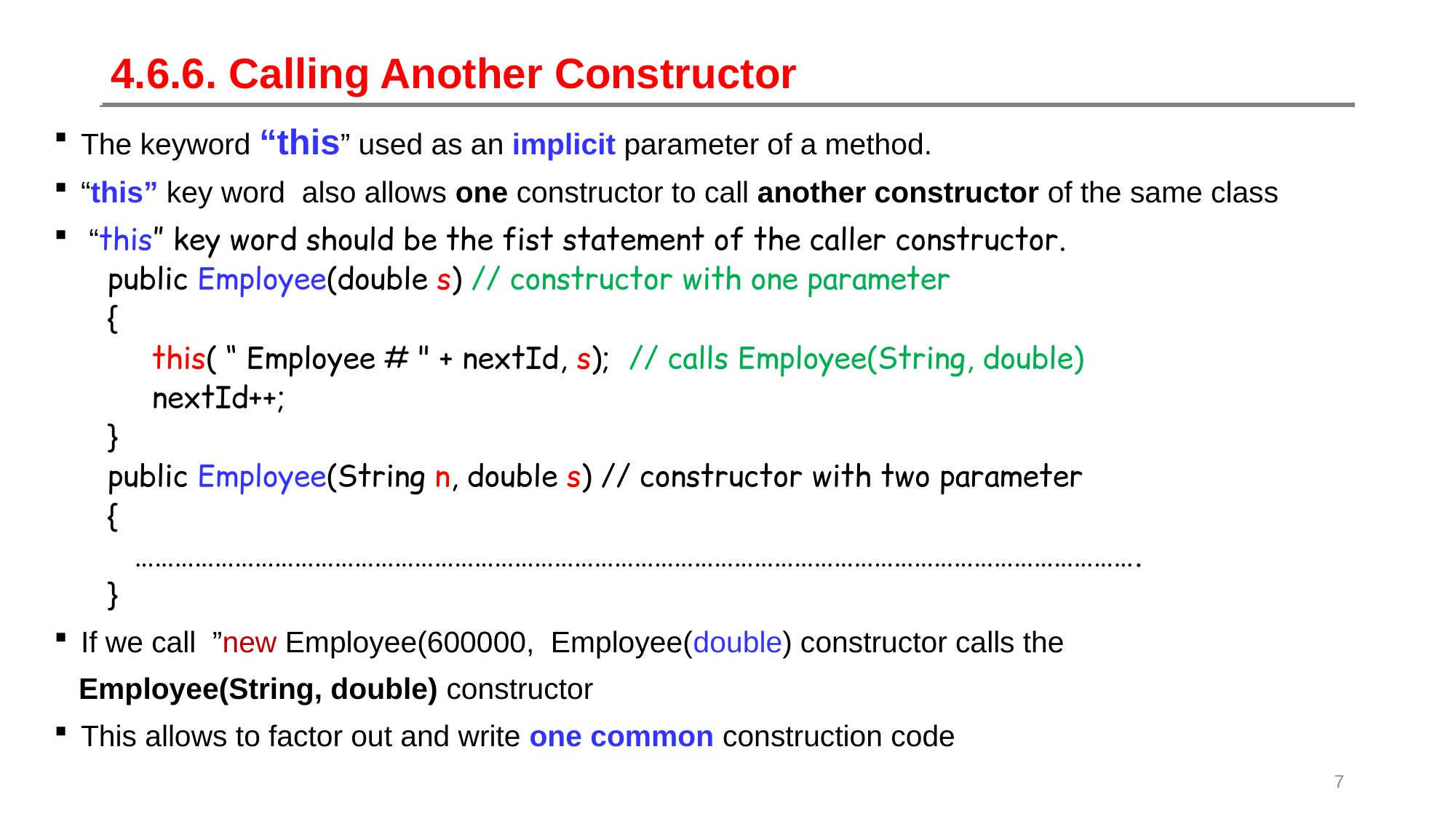

# 4.6.6. Calling Another Constructor
The keyword “this” used as an implicit parameter of a method.
“this” key word  also allows one constructor to call another constructor of the same class
 “this” key word should be the fist statement of the caller constructor.
public Employee(double s) // constructor with one parameter
{
     this( “ Employee # " + nextId, s);  // calls Employee(String, double)
     nextId++;
}
public Employee(String n, double s) // constructor with two parameter
{
   …………………………………………………………………………………………………………………………………….
}
If we call  ”new Employee(600000,  Employee(double) constructor calls the
   Employee(String, double) constructor
This allows to factor out and write one common construction code
7